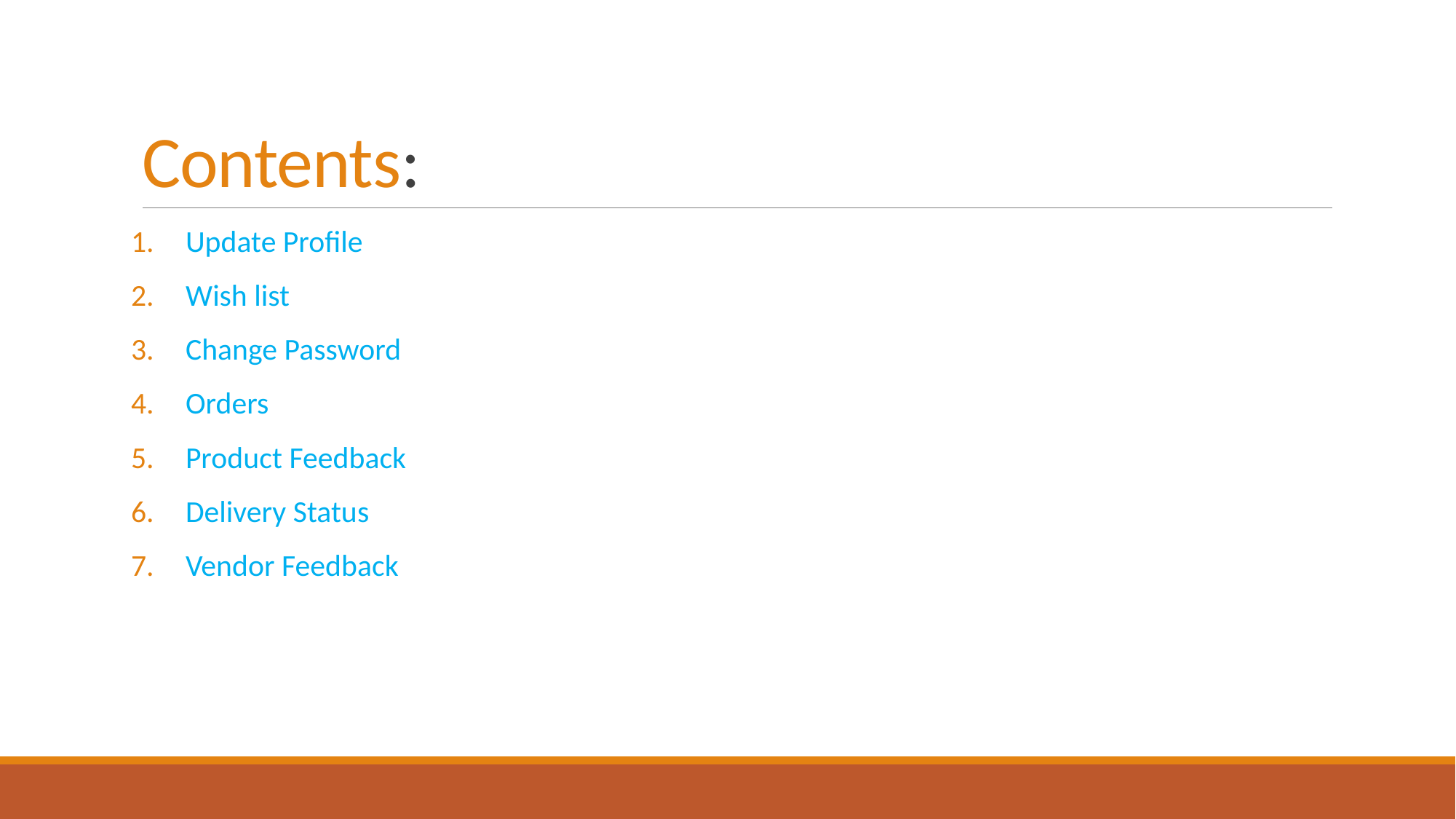

# Contents:
Update Profile
Wish list
Change Password
Orders
Product Feedback
Delivery Status
Vendor Feedback